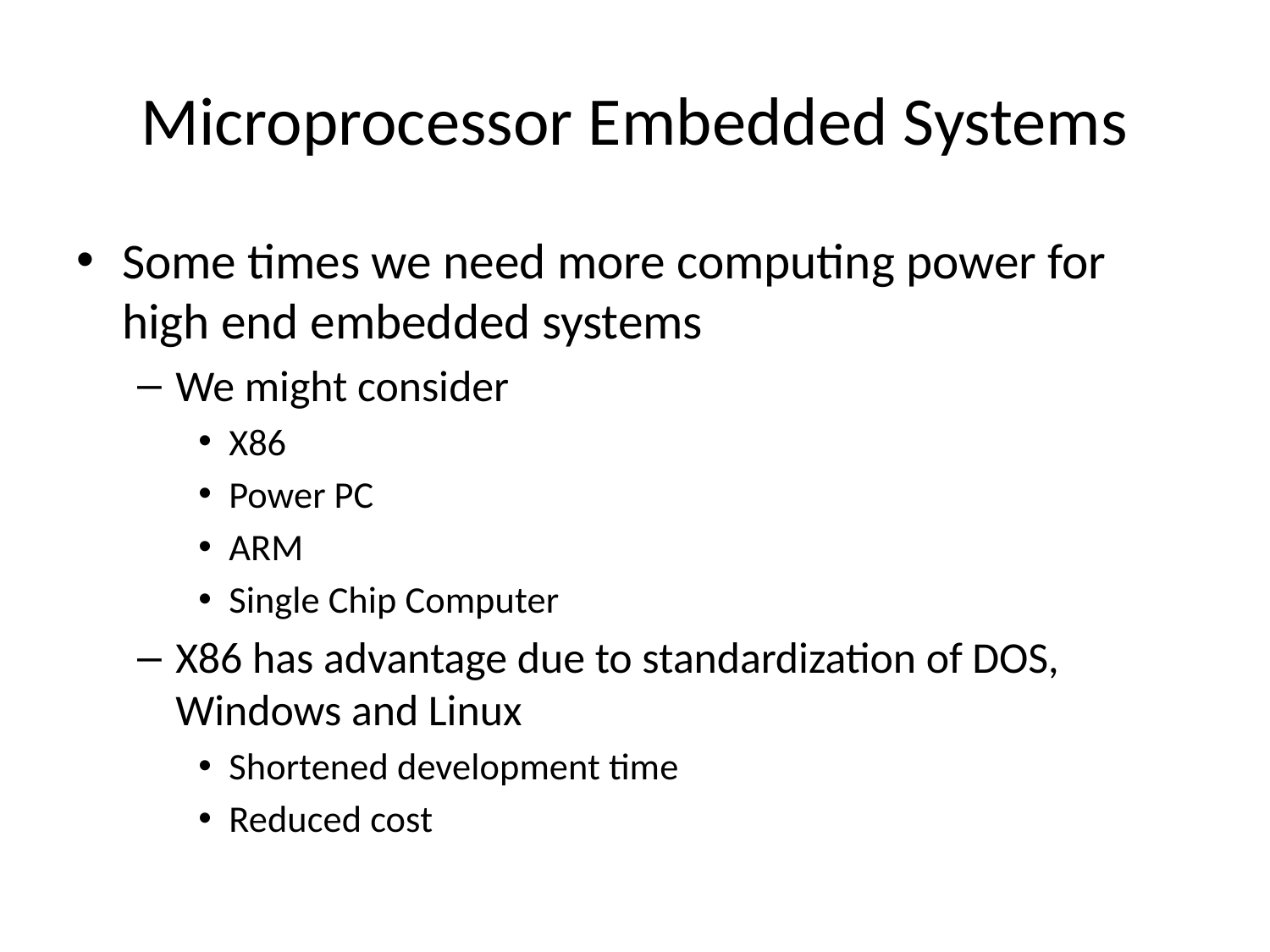

# Microprocessor Embedded Systems
Some times we need more computing power for high end embedded systems
We might consider
X86
Power PC
ARM
Single Chip Computer
X86 has advantage due to standardization of DOS, Windows and Linux
Shortened development time
Reduced cost